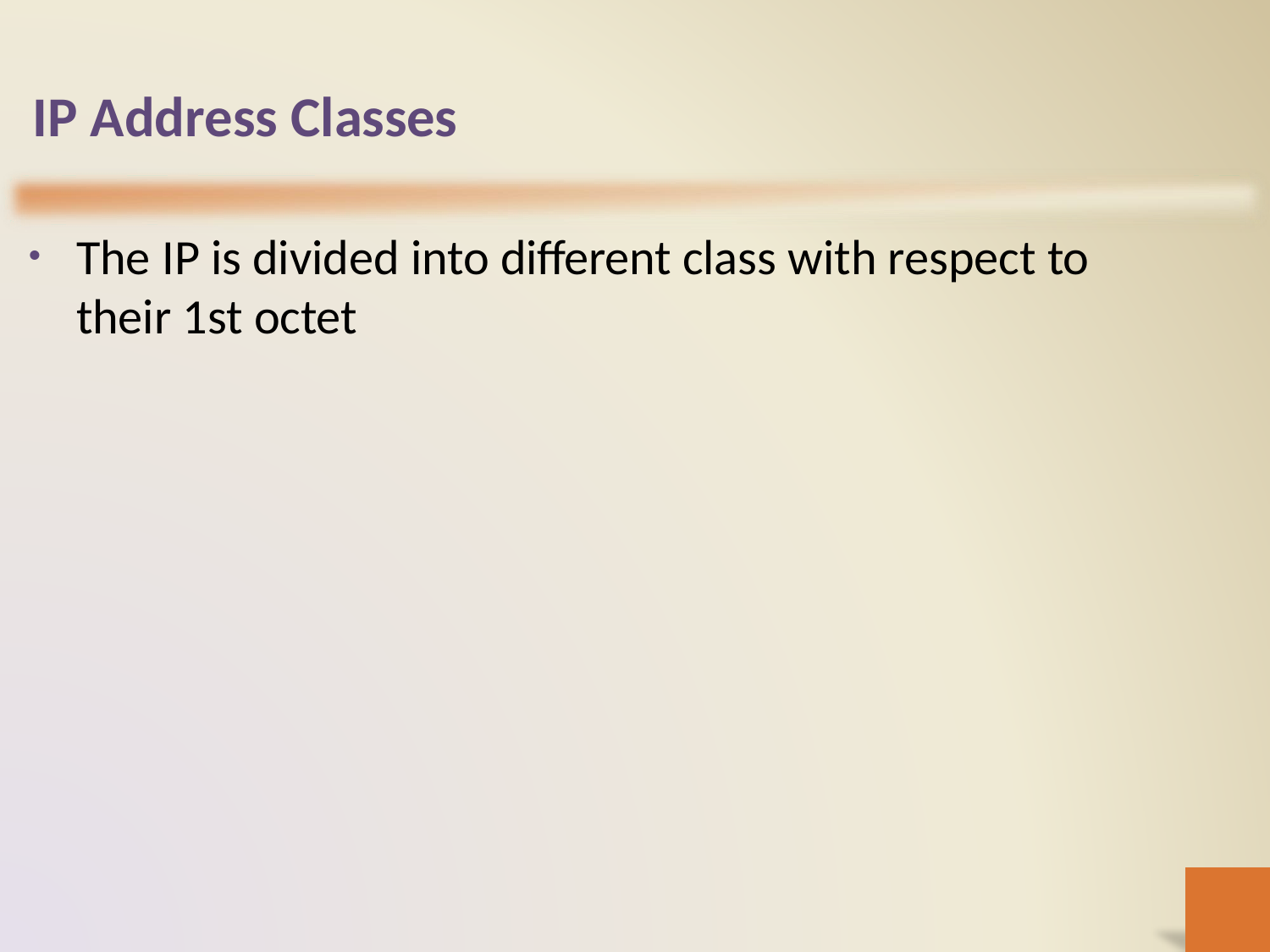

# IP Address Classes
The IP is divided into different class with respect to their 1st octet